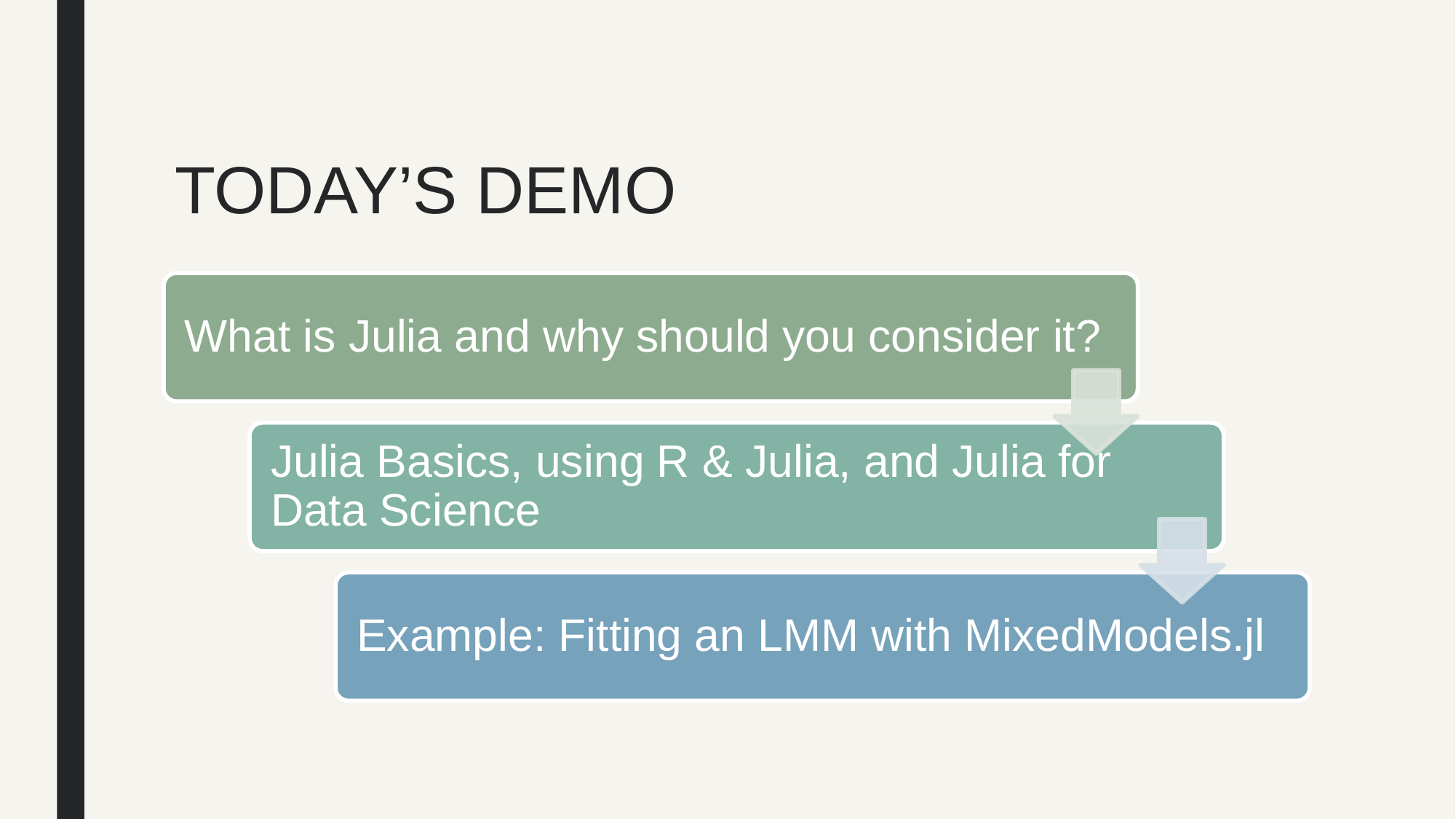

# TODAY’S DEMO
What is Julia and why should you consider it?
Julia Basics, using R & Julia, and Julia for Data Science
Example: Fitting an LMM with MixedModels.jl